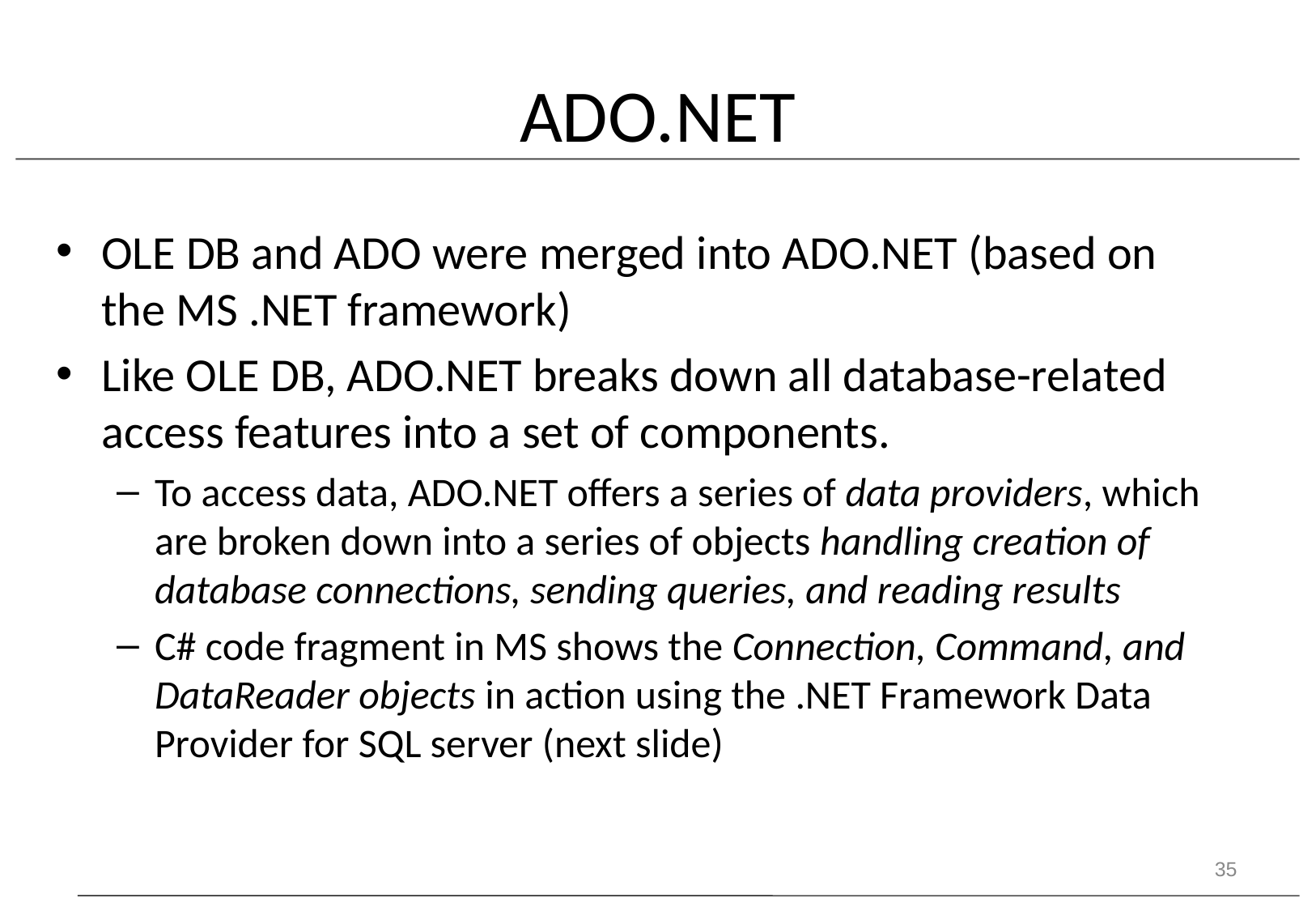

# ADO.NET
OLE DB and ADO were merged into ADO.NET (based on the MS .NET framework)
Like OLE DB, ADO.NET breaks down all database-related access features into a set of components.
To access data, ADO.NET offers a series of data providers, which are broken down into a series of objects handling creation of database connections, sending queries, and reading results
C# code fragment in MS shows the Connection, Command, and DataReader objects in action using the .NET Framework Data Provider for SQL server (next slide)
35